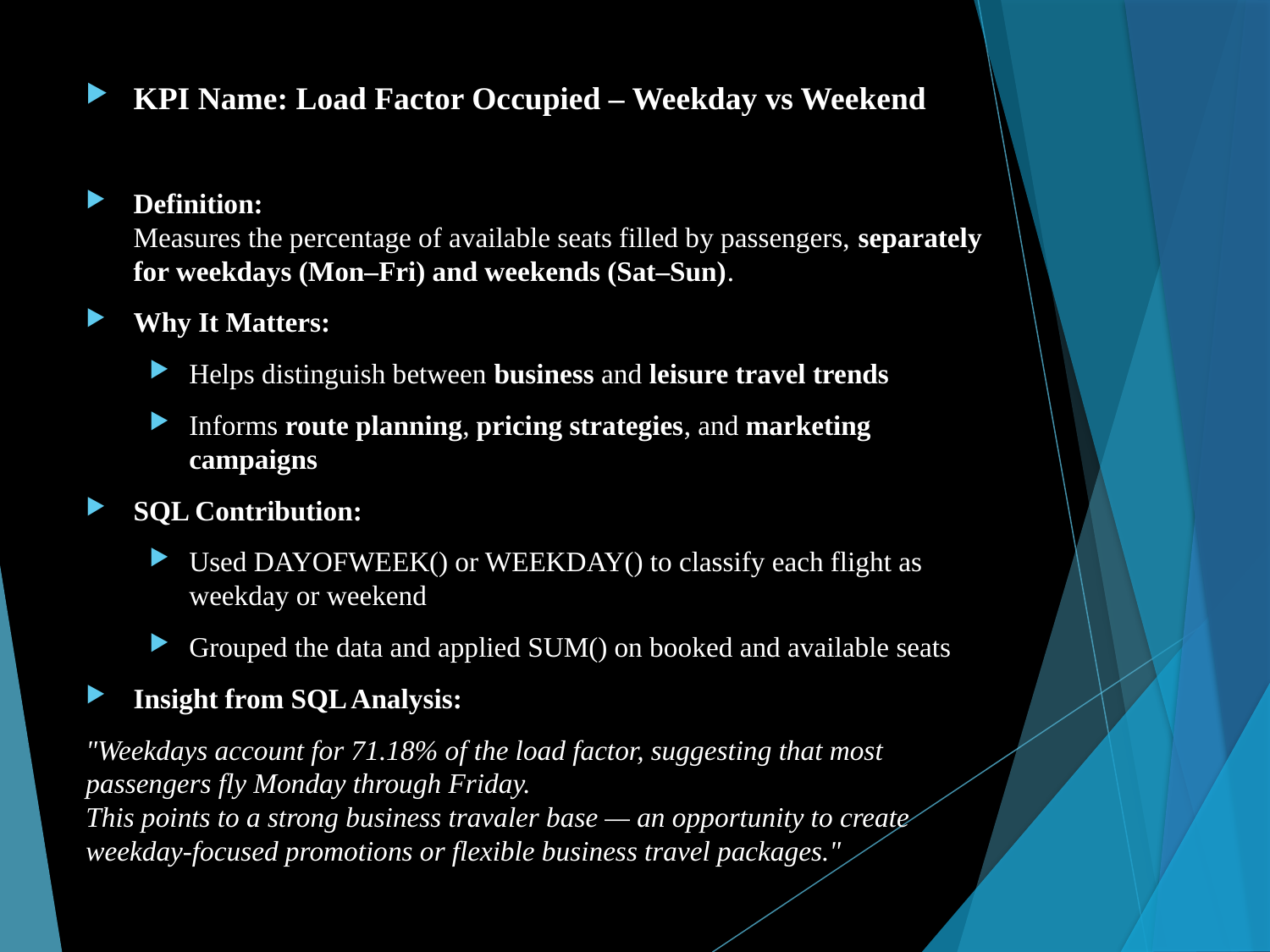

KPI Name: Load Factor Occupied – Weekday vs Weekend

Definition:
Measures the percentage of available seats filled by passengers, separately for weekdays (Mon–Fri) and weekends (Sat–Sun).
Why It Matters:
Helps distinguish between business and leisure travel trends
Informs route planning, pricing strategies, and marketing campaigns
SQL Contribution:
Used DAYOFWEEK() or WEEKDAY() to classify each flight as weekday or weekend
Grouped the data and applied SUM() on booked and available seats
Insight from SQL Analysis:
"Weekdays account for 71.18% of the load factor, suggesting that most passengers fly Monday through Friday.
This points to a strong business travaler base — an opportunity to create weekday-focused promotions or flexible business travel packages."